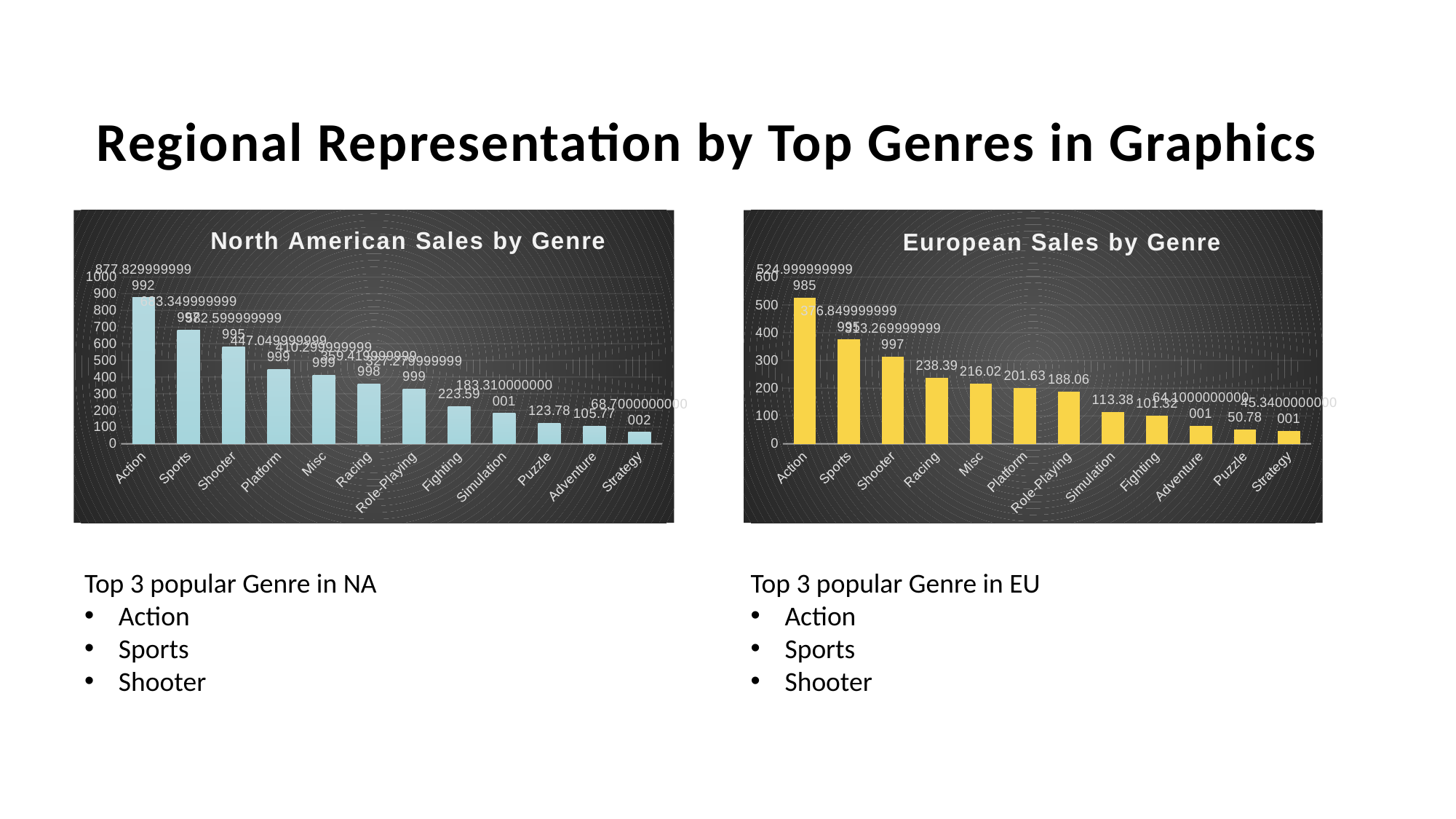

# Regional Representation by Top Genres in Graphics

### Chart: North American Sales by Genre

| Category | Total |
|---|---|
| Action | 877.8299999999916 |
| Sports | 683.3499999999967 |
| Shooter | 582.599999999995 |
| Platform | 447.0499999999991 |
| Misc | 410.29999999999905 |
| Racing | 359.41999999999774 |
| Role-Playing | 327.279999999999 |
| Fighting | 223.59000000000017 |
| Simulation | 183.31000000000068 |
| Puzzle | 123.78000000000009 |
| Adventure | 105.76999999999998 |
| Strategy | 68.70000000000019 |

### Chart: European Sales by Genre

| Category | Total |
|---|---|
| Action | 524.9999999999854 |
| Sports | 376.84999999999457 |
| Shooter | 313.2699999999967 |
| Racing | 238.39000000000024 |
| Misc | 216.02000000000035 |
| Platform | 201.63000000000017 |
| Role-Playing | 188.06000000000031 |
| Simulation | 113.3800000000002 |
| Fighting | 101.32000000000025 |
| Adventure | 64.10000000000007 |
| Puzzle | 50.77999999999998 |
| Strategy | 45.34000000000005 |
Top 3 popular Genre in NA
Action
Sports
Shooter
Top 3 popular Genre in EU
Action
Sports
Shooter